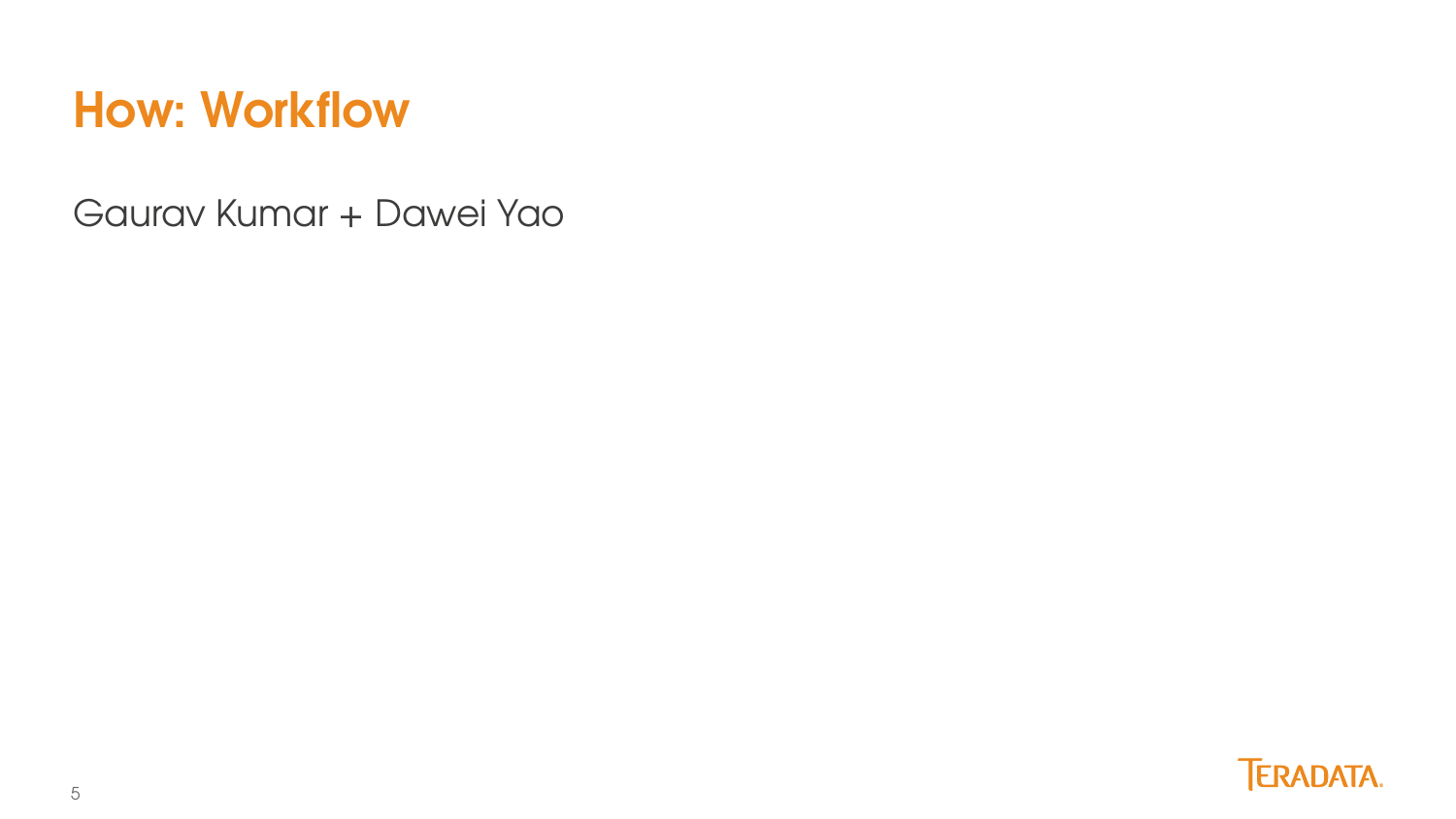

# How: Workflow
Gaurav Kumar + Dawei Yao